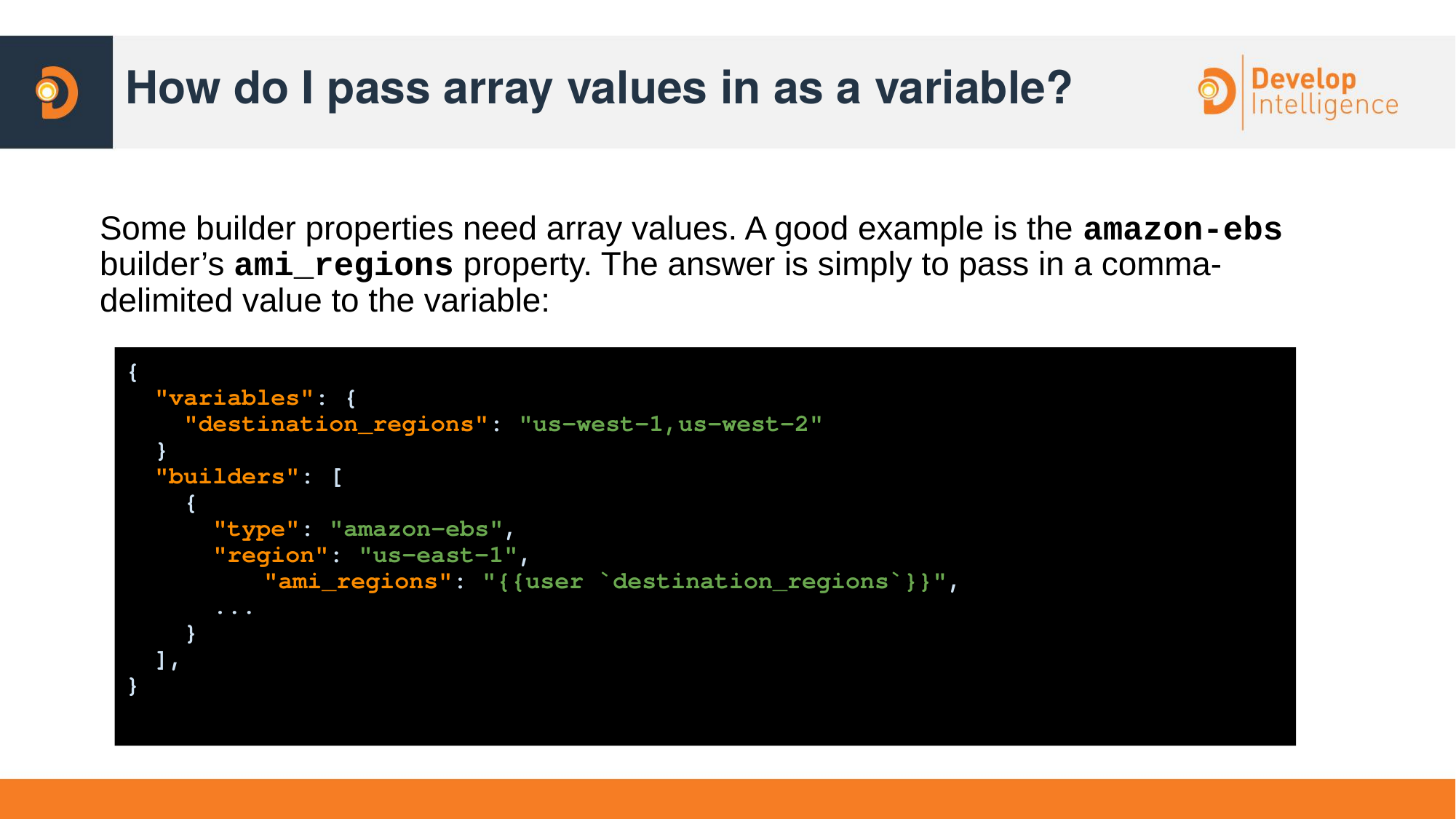

# How do I pass array values in as a variable?
Some builder properties need array values. A good example is the amazon-ebs builder’s ami_regions property. The answer is simply to pass in a comma-delimited value to the variable:

{
  "variables": {
    "destination_regions": "us-west-1,us-west-2"
  }
  "builders": [
    {
      "type": "amazon-ebs",
      "region": "us-east-1",
	  "ami_regions": "{{user `destination_regions`}}",
      ...
    }
  ],
}
18